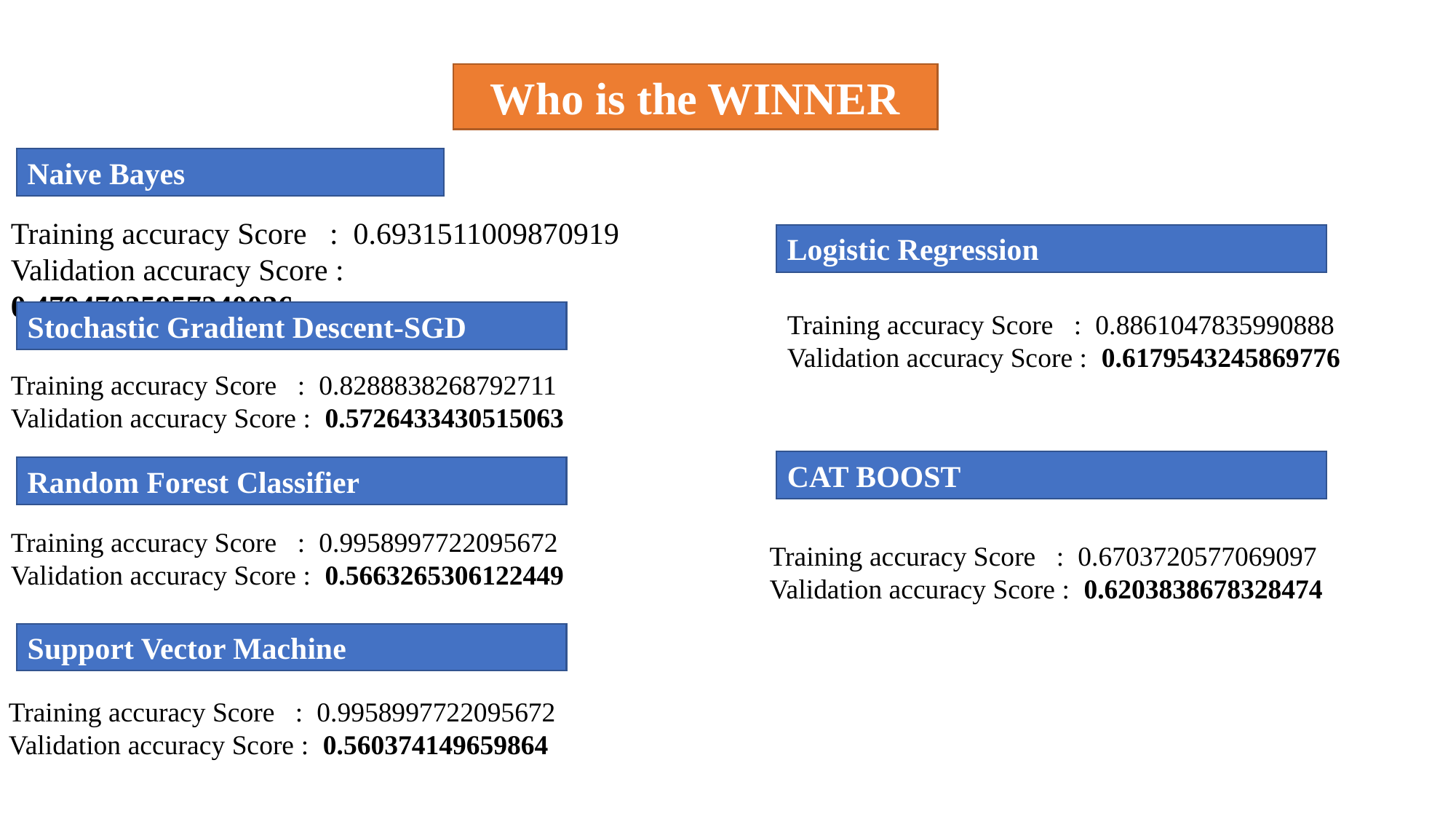

Who is the WINNER
Naive Bayes
Training accuracy Score   :  0.6931511009870919
Validation accuracy Score :  0.47947035957240036
Logistic Regression
Stochastic Gradient Descent-SGD
Training accuracy Score   :  0.8861047835990888
Validation accuracy Score :  0.6179543245869776
Training accuracy Score   :  0.8288838268792711
Validation accuracy Score :  0.5726433430515063
CAT BOOST
Random Forest Classifier
Training accuracy Score   :  0.9958997722095672
Validation accuracy Score :  0.5663265306122449
Training accuracy Score   :  0.6703720577069097
Validation accuracy Score :  0.6203838678328474
Support Vector Machine
Training accuracy Score   :  0.9958997722095672
Validation accuracy Score :  0.560374149659864